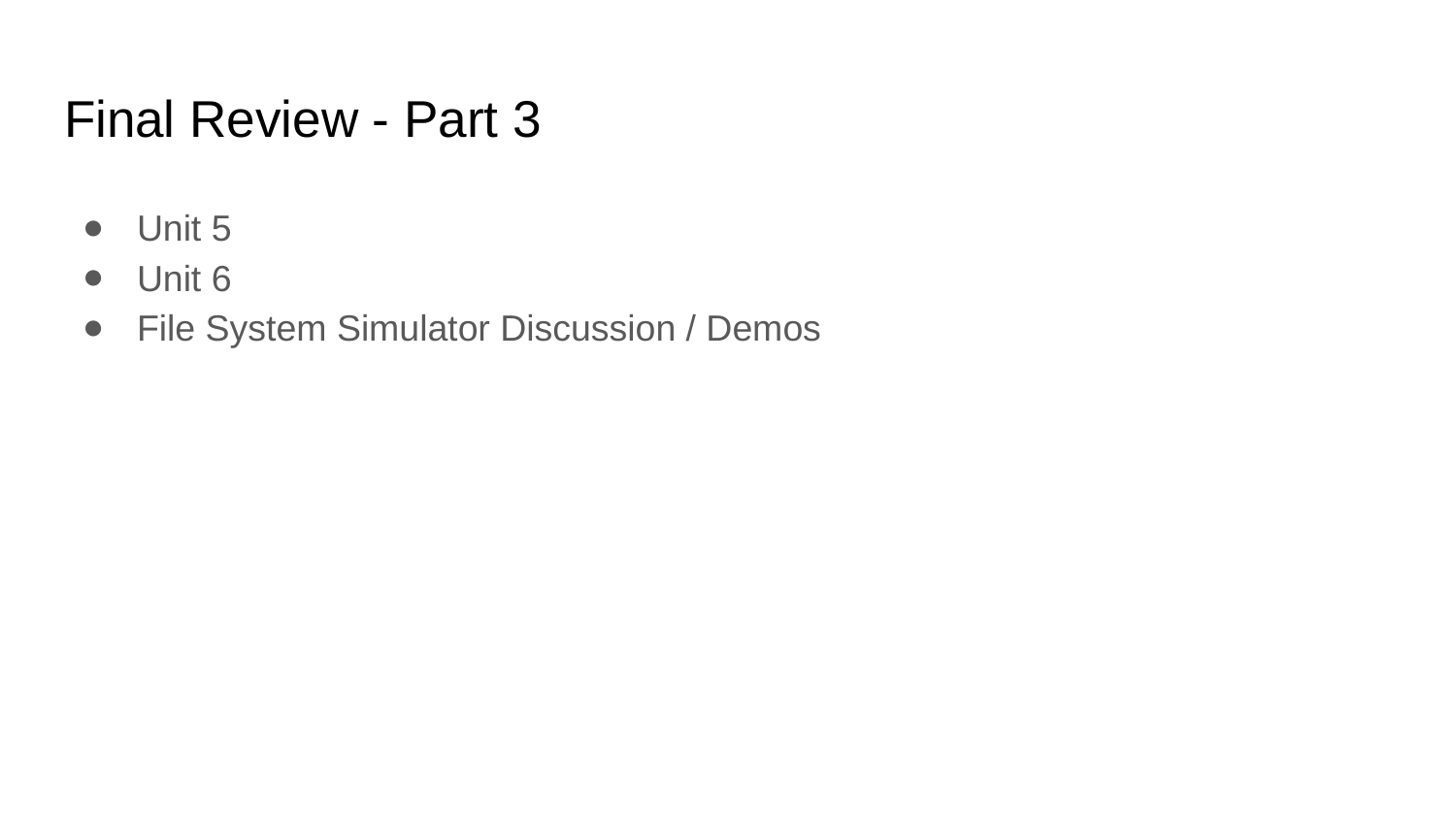

# Final Review - Part 3
Unit 5
Unit 6
File System Simulator Discussion / Demos